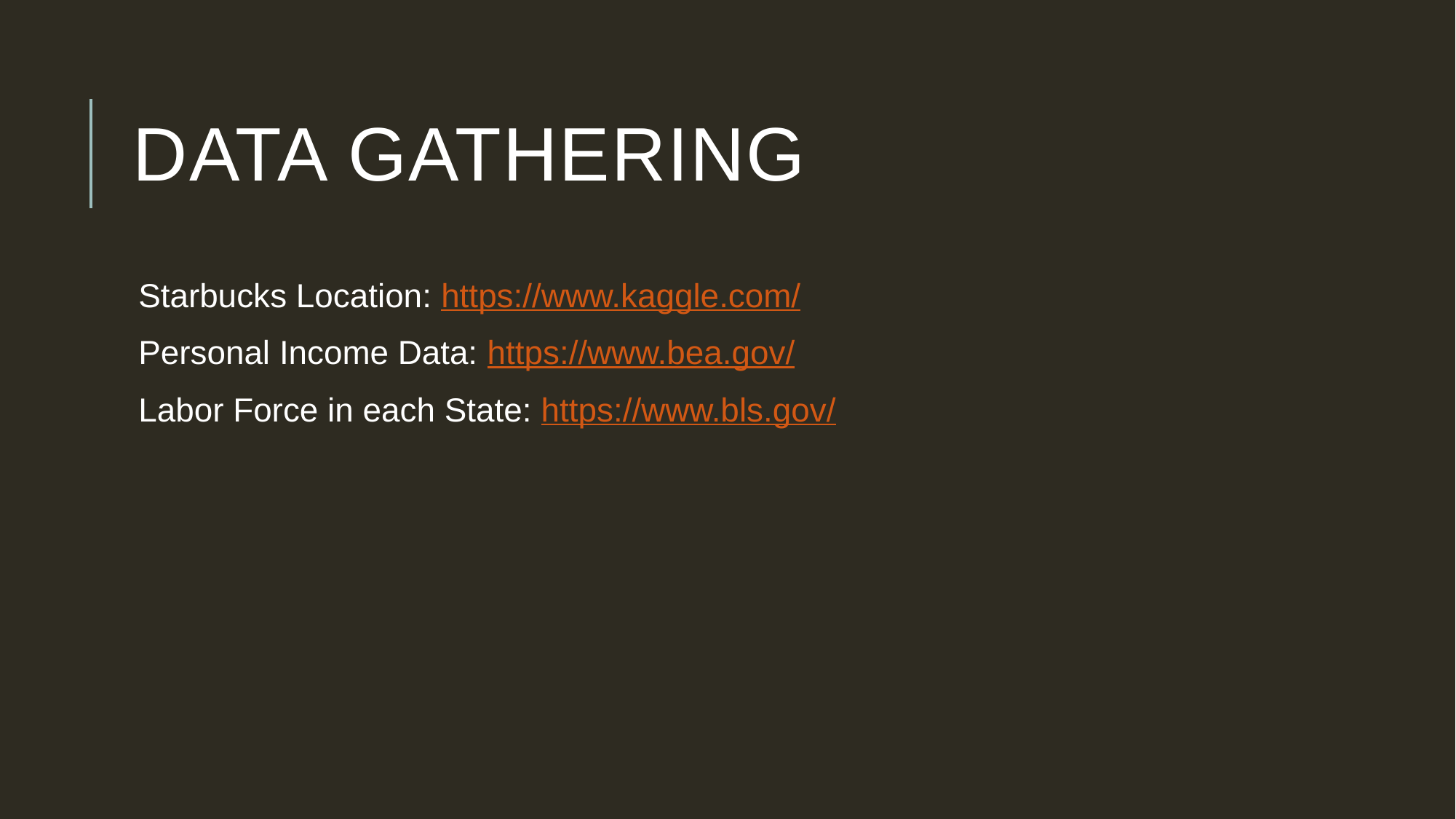

# Data gathering
Starbucks Location: https://www.kaggle.com/
Personal Income Data: https://www.bea.gov/
Labor Force in each State: https://www.bls.gov/